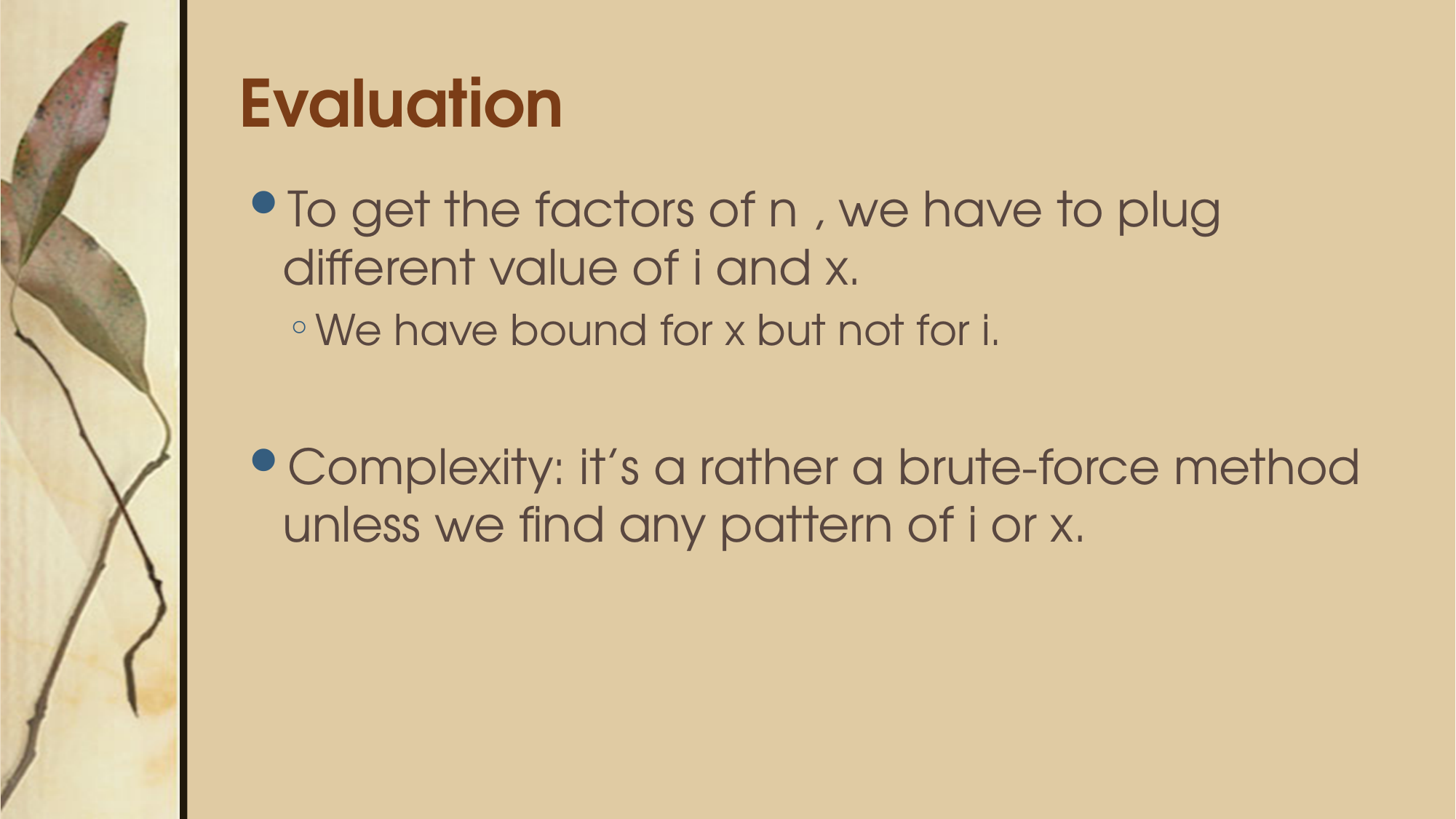

# Evaluation
To get the factors of n , we have to plug different value of i and x.
We have bound for x but not for i.

Complexity: it’s a rather a brute-force method unless we find any pattern of i or x.